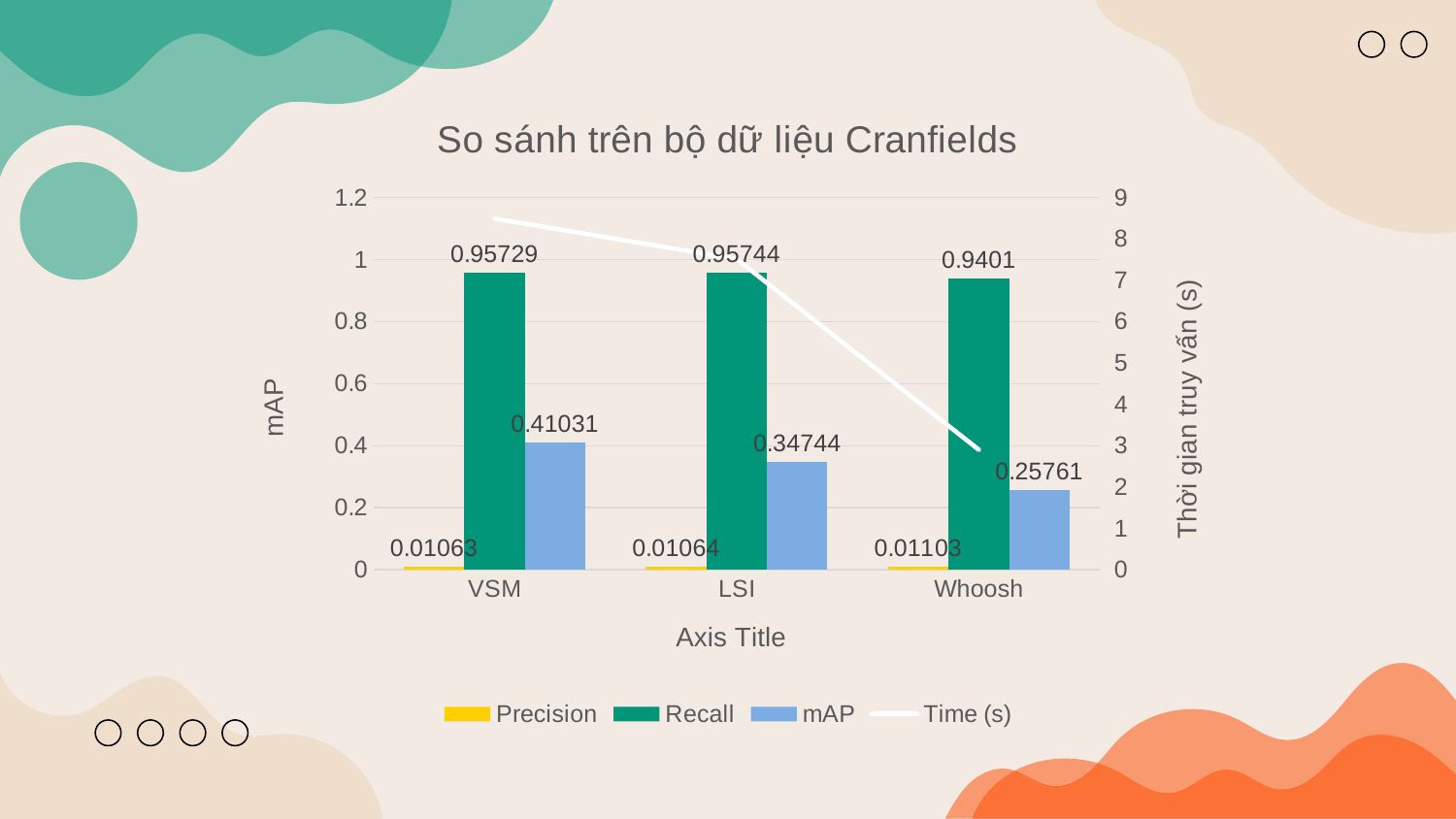

### Chart: So sánh trên bộ dữ liệu Cranfields

| Category | Precision | Recall | mAP | Time (s) |
|---|---|---|---|---|
| VSM | 0.01063 | 0.95729 | 0.41031 | 8.48638 |
| LSI | 0.01064 | 0.95744 | 0.34744 | 7.51 |
| Whoosh | 0.01103 | 0.9401 | 0.25761 | 2.90225 |